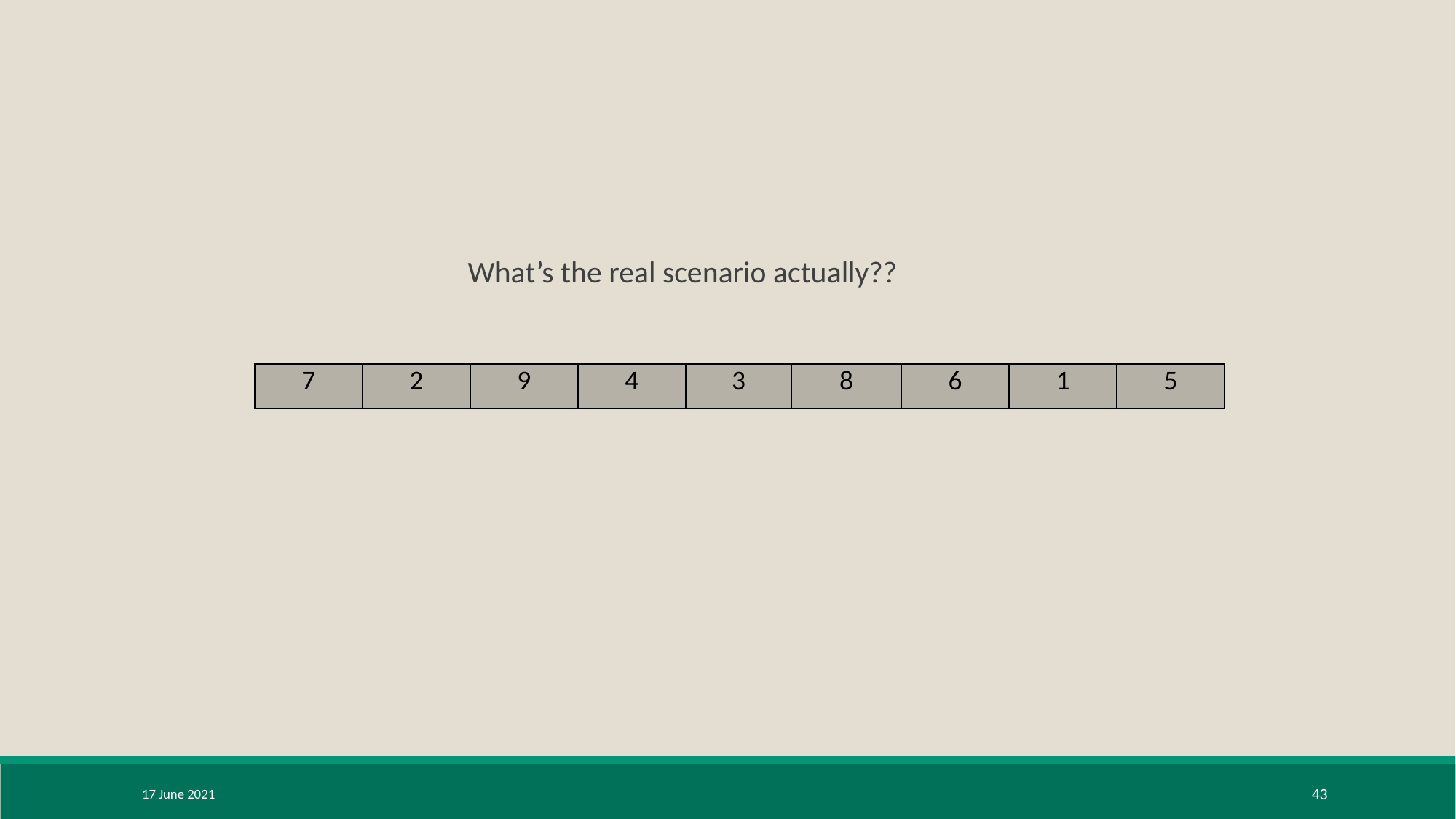

What’s the real scenario actually??
| 7 | 2 | 9 | 4 | 3 | 8 | 6 | 1 | 5 |
| --- | --- | --- | --- | --- | --- | --- | --- | --- |
17 June 2021
43